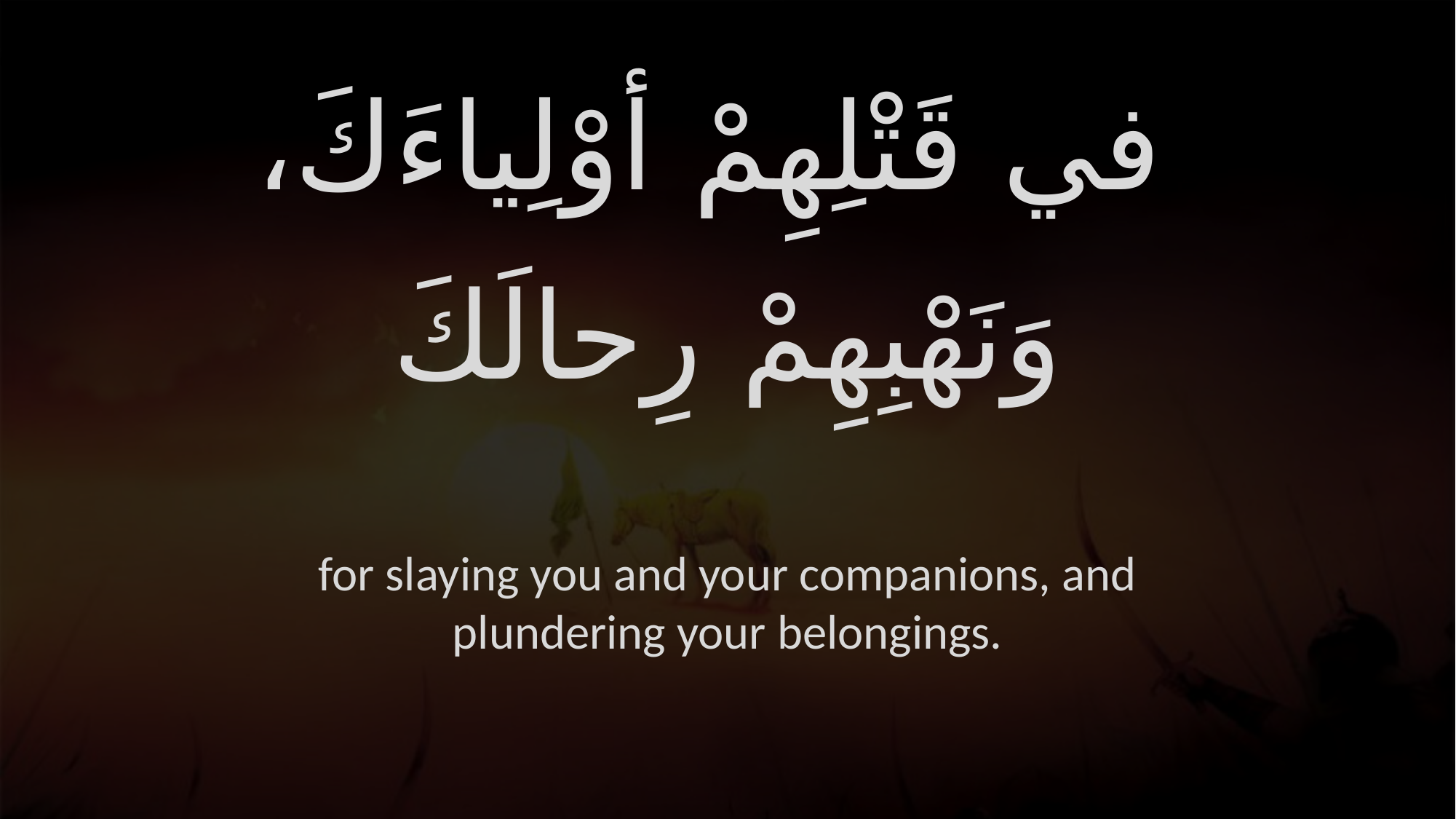

# في قَتْلِهِمْ أوْلِياءَكَ، وَنَهْبِهِمْ رِحالَكَ
for slaying you and your companions, and plundering your belongings.